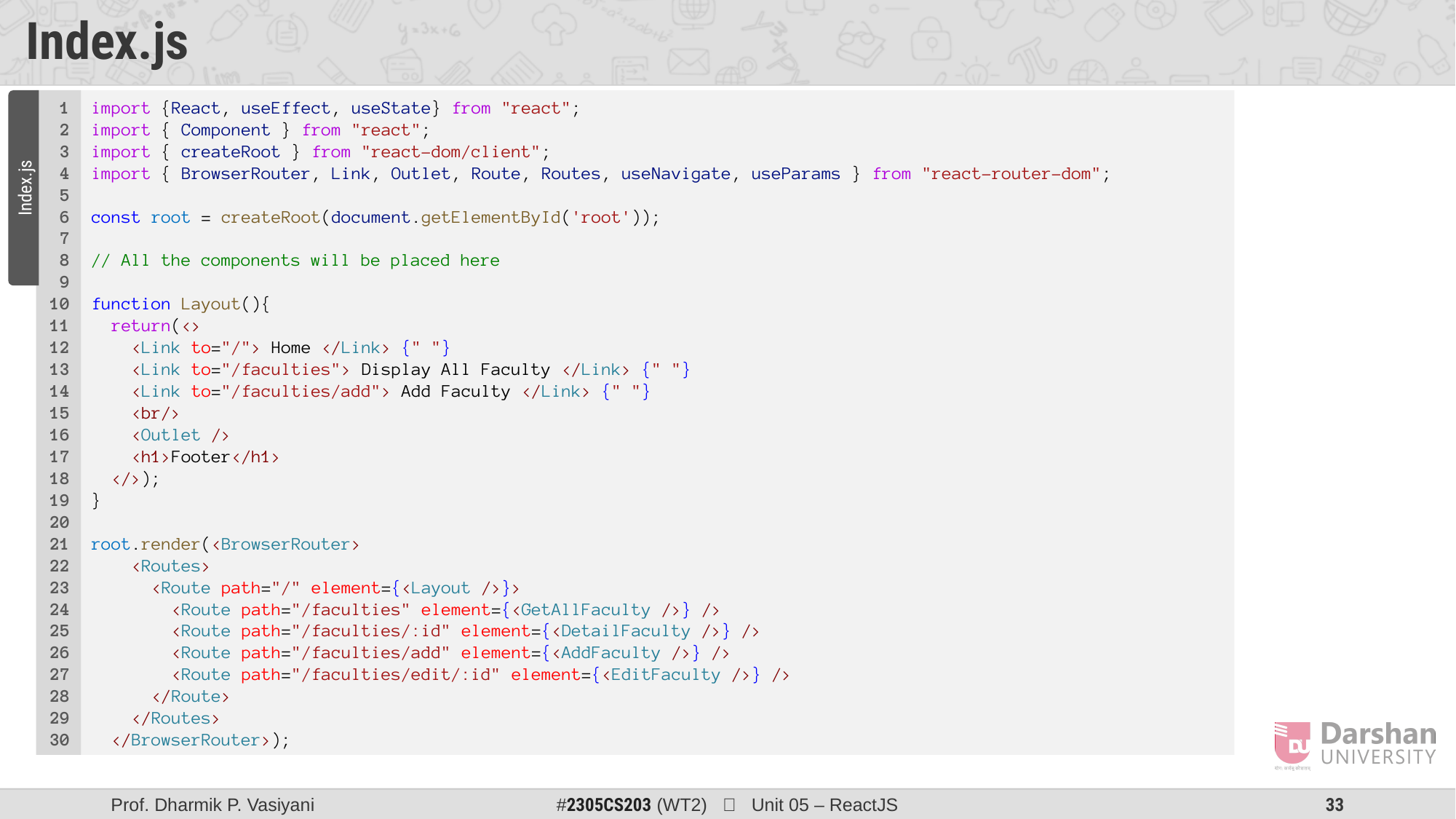

# Index.js
1
2
3
4
5
6
7
8
9
10
11
12
13
14
15
16
17
18
19
20
21
22
23
24
25
26
27
28
29
30
import {React, useEffect, useState} from "react";
import { Component } from "react";
import { createRoot } from "react-dom/client";
import { BrowserRouter, Link, Outlet, Route, Routes, useNavigate, useParams } from "react-router-dom";
const root = createRoot(document.getElementById('root'));

// All the components will be placed here

function Layout(){
  return(<>
    <Link to="/"> Home </Link> {" "}
    <Link to="/faculties"> Display All Faculty </Link> {" "}
    <Link to="/faculties/add"> Add Faculty </Link> {" "}
    <br/>
    <Outlet />
    <h1>Footer</h1>
  </>);
}

root.render(<BrowserRouter>
    <Routes>
      <Route path="/" element={<Layout />}>
        <Route path="/faculties" element={<GetAllFaculty />} />
        <Route path="/faculties/:id" element={<DetailFaculty />} />
        <Route path="/faculties/add" element={<AddFaculty />} />
        <Route path="/faculties/edit/:id" element={<EditFaculty />} />
      </Route>
    </Routes>
  </BrowserRouter>);
Index.js